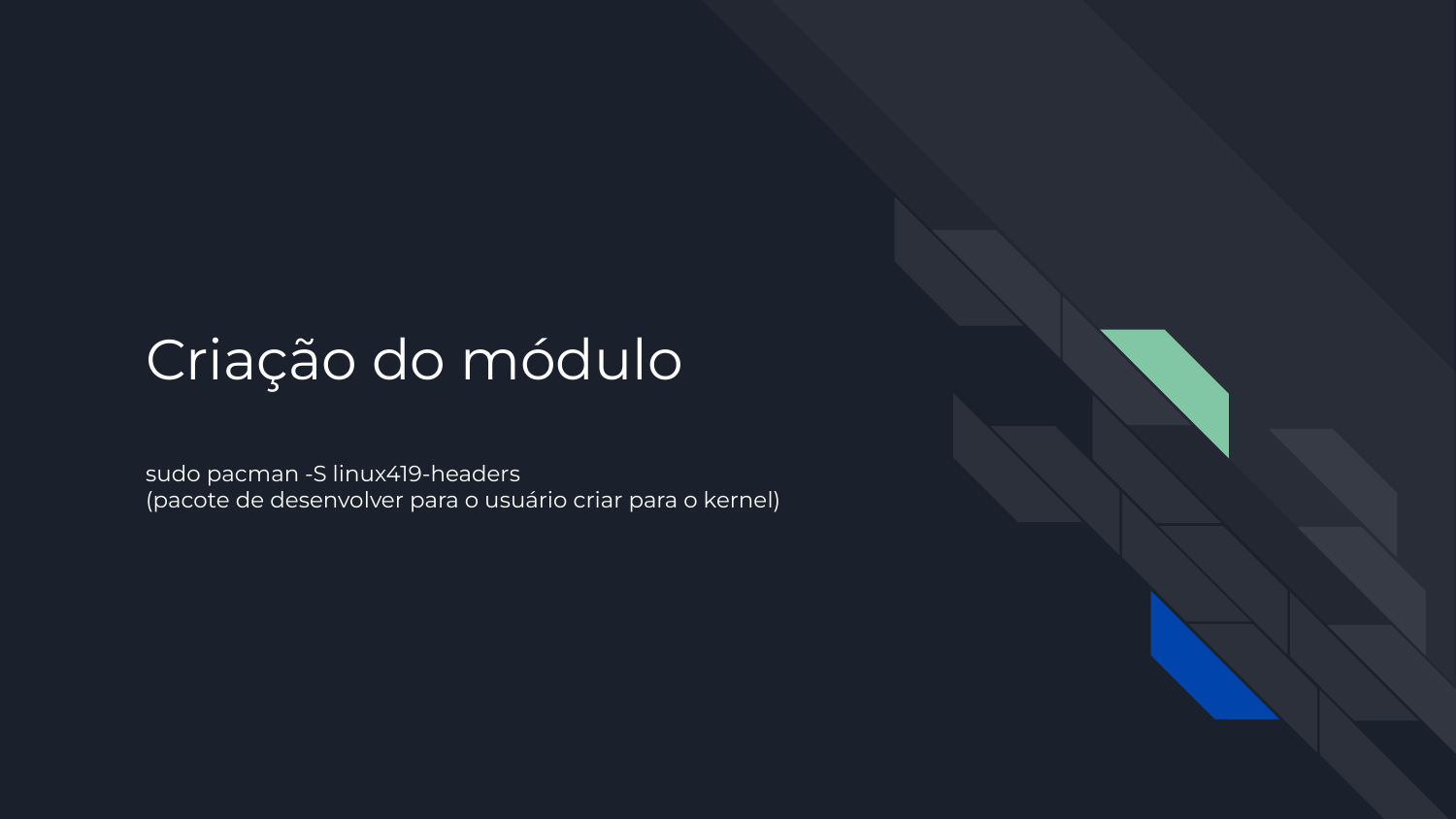

# Criação do módulo

sudo pacman -S linux419-headers
(pacote de desenvolver para o usuário criar para o kernel)